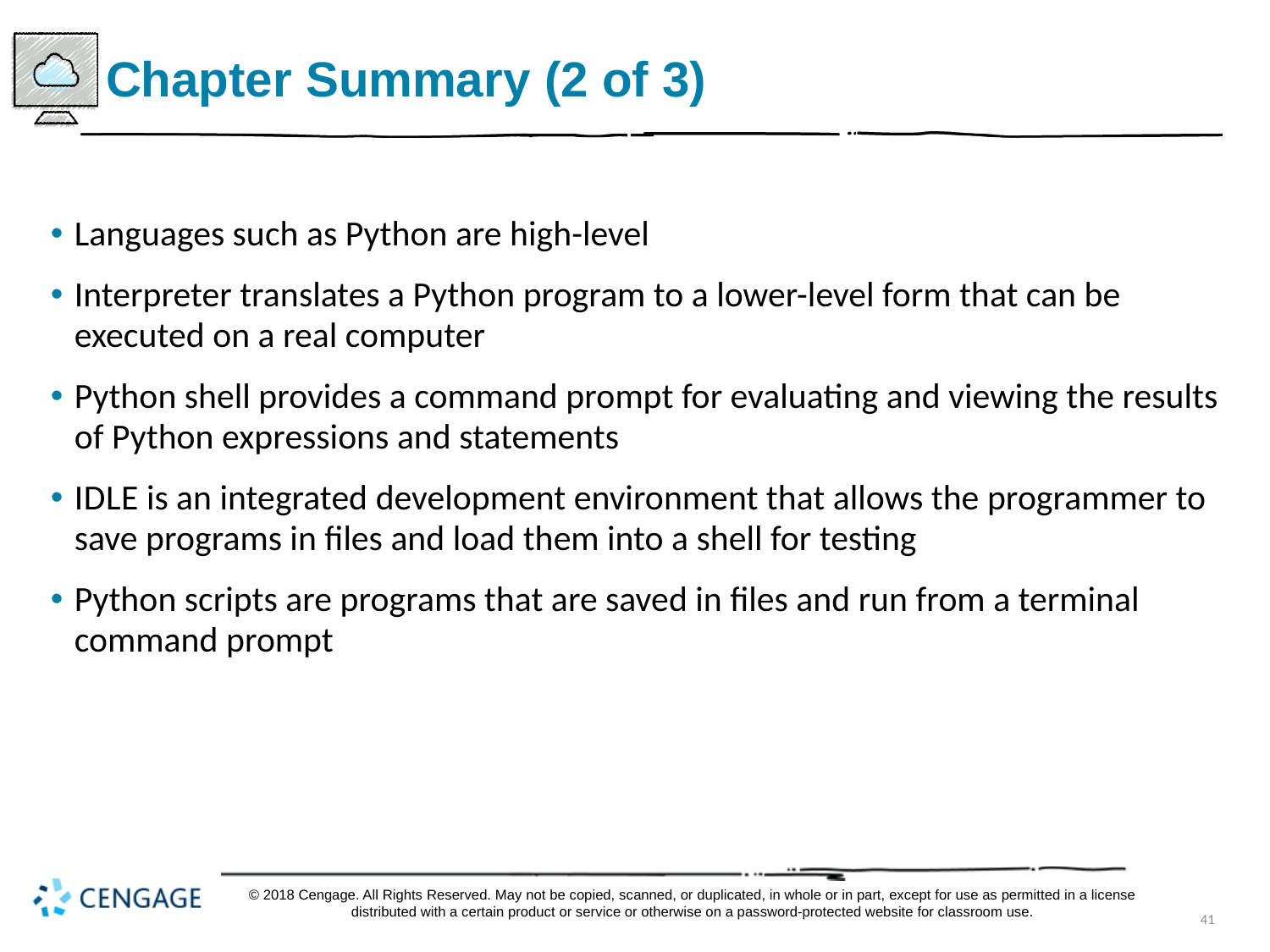

# Chapter Summary (2 of 3)
Languages such as Python are high-level
Interpreter translates a Python program to a lower-level form that can be executed on a real computer
Python shell provides a command prompt for evaluating and viewing the results of Python expressions and statements
I D L E is an integrated development environment that allows the programmer to save programs in files and load them into a shell for testing
Python scripts are programs that are saved in files and run from a terminal command prompt
© 2018 Cengage. All Rights Reserved. May not be copied, scanned, or duplicated, in whole or in part, except for use as permitted in a license distributed with a certain product or service or otherwise on a password-protected website for classroom use.